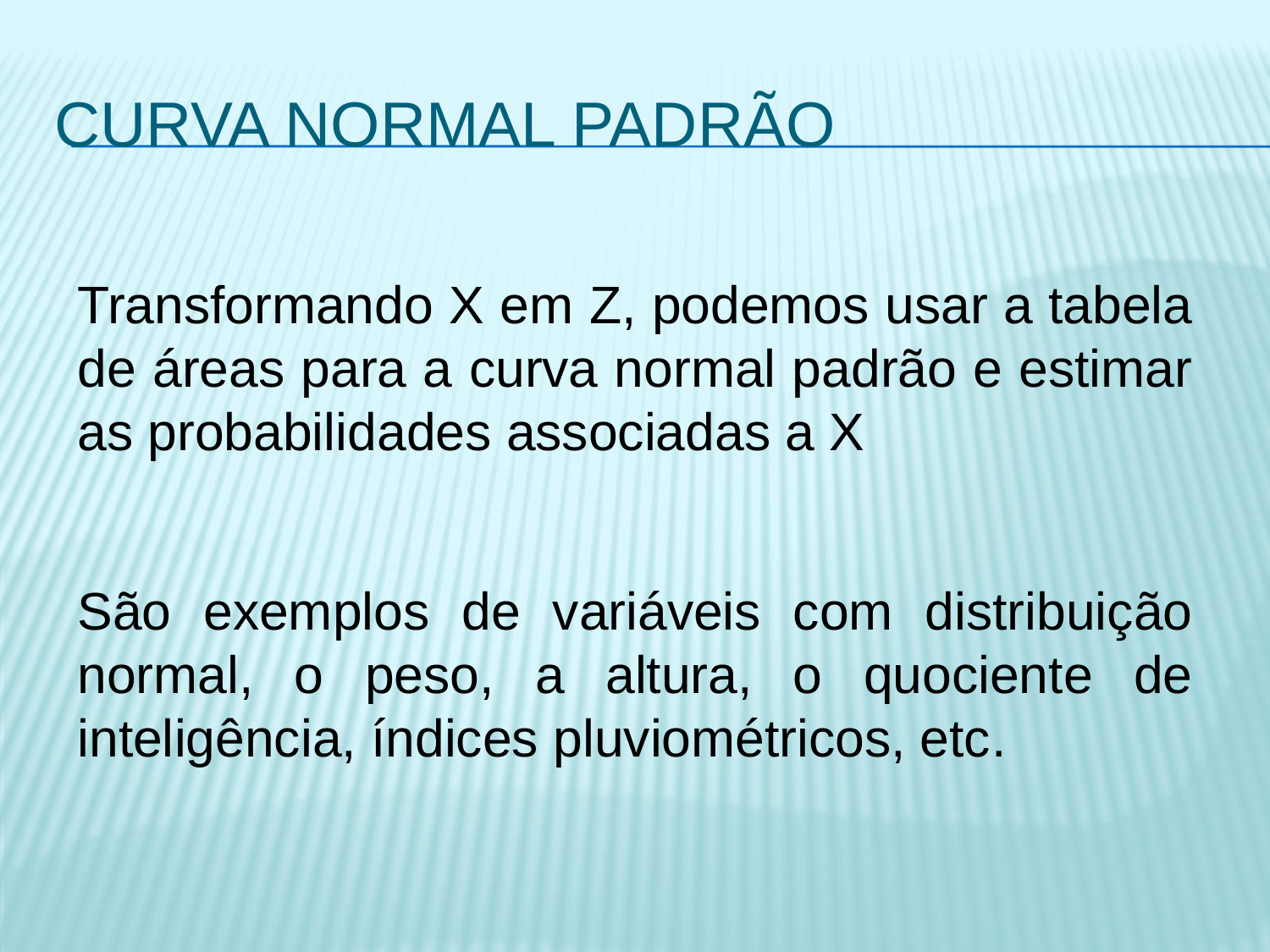

# Curva Normal Padrão
Transformando X em Z, podemos usar a tabela de áreas para a curva normal padrão e estimar as probabilidades associadas a X

São exemplos de variáveis com distribuição normal, o peso, a altura, o quociente de inteligência, índices pluviométricos, etc.